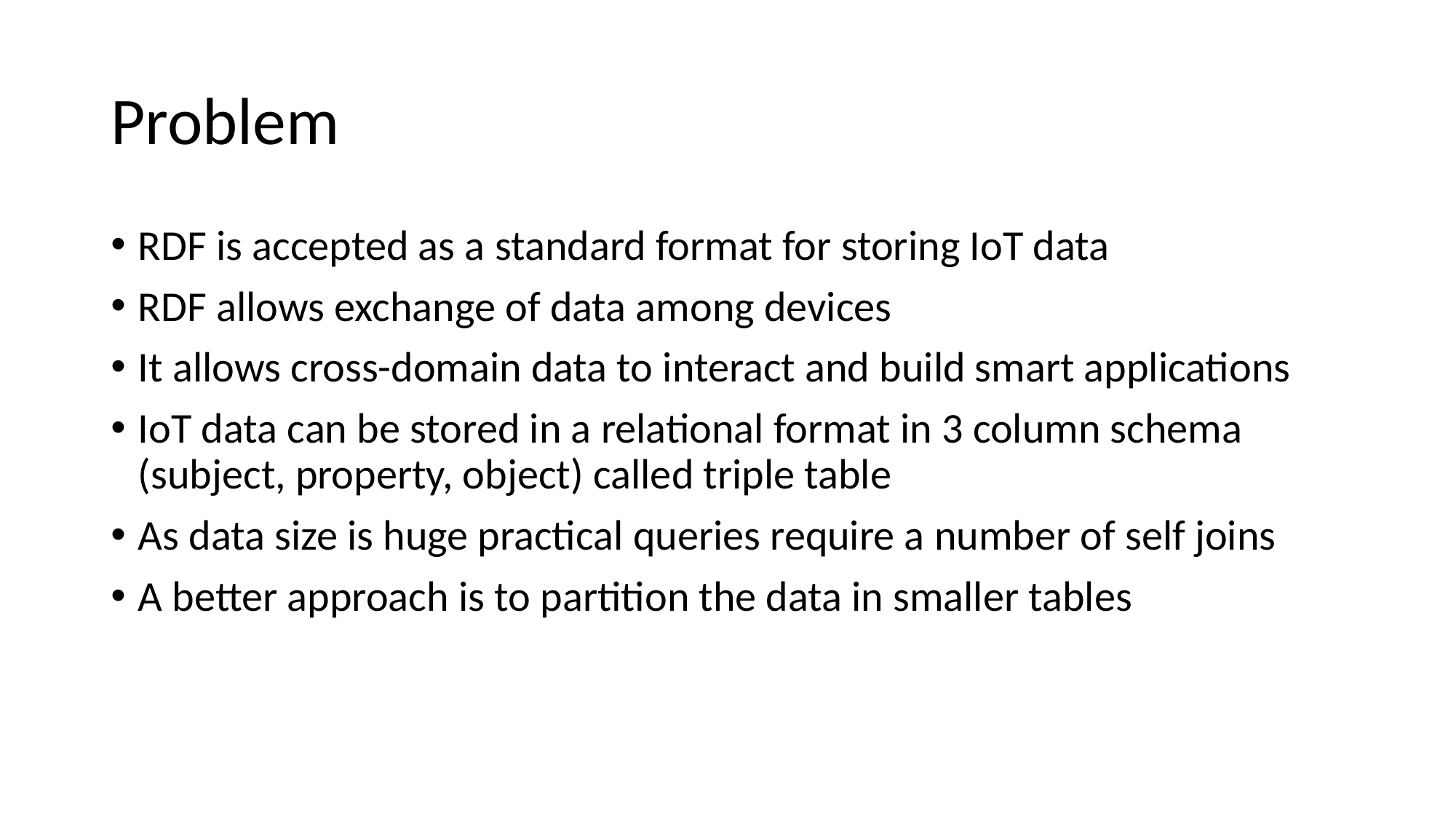

# Problem
RDF is accepted as a standard format for storing IoT data
RDF allows exchange of data among devices
It allows cross-domain data to interact and build smart applications
IoT data can be stored in a relational format in 3 column schema (subject, property, object) called triple table
As data size is huge practical queries require a number of self joins
A better approach is to partition the data in smaller tables